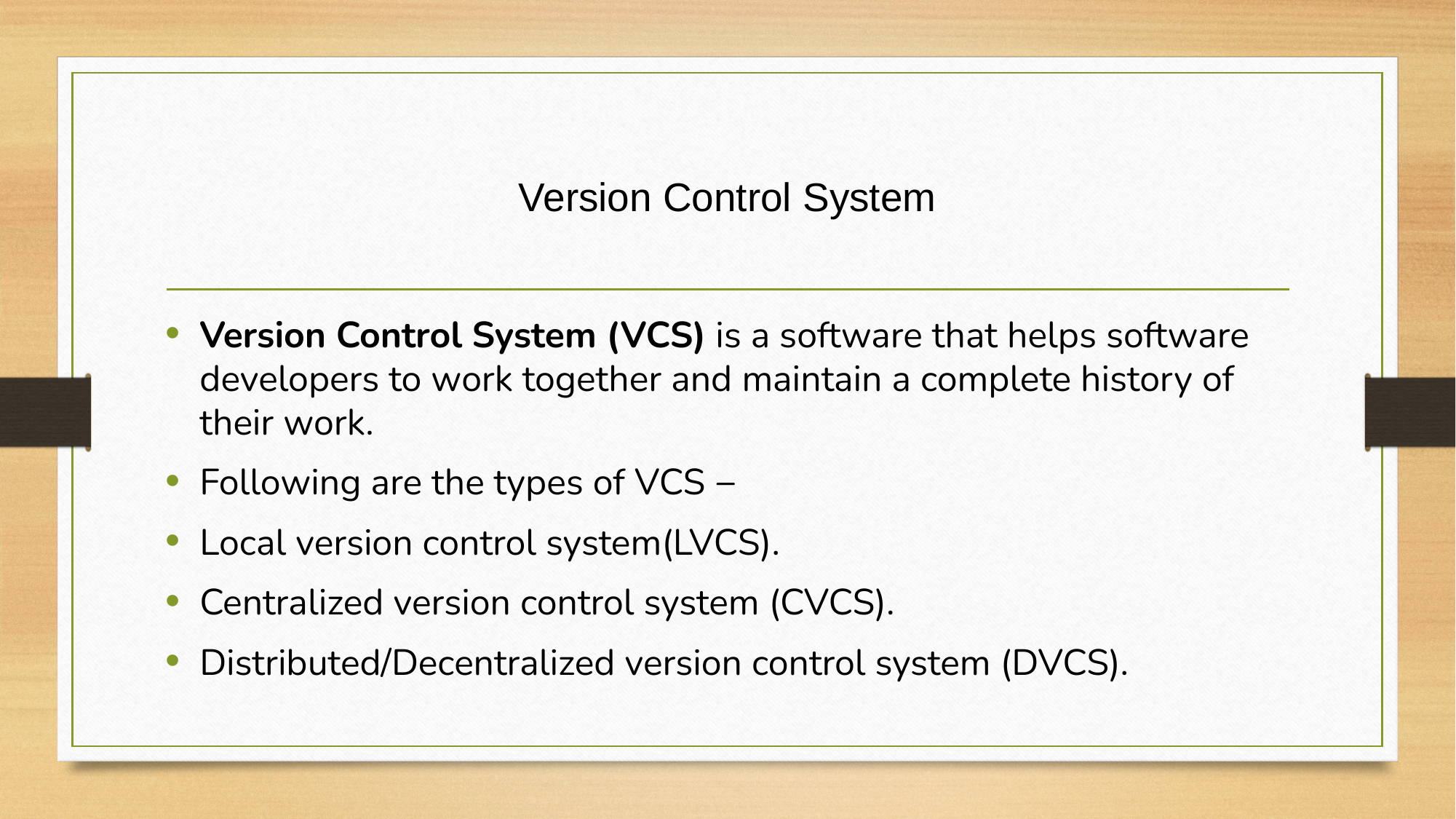

# Version Control System
Version Control System (VCS) is a software that helps software developers to work together and maintain a complete history of their work.
Following are the types of VCS −
Local version control system(LVCS).
Centralized version control system (CVCS).
Distributed/Decentralized version control system (DVCS).